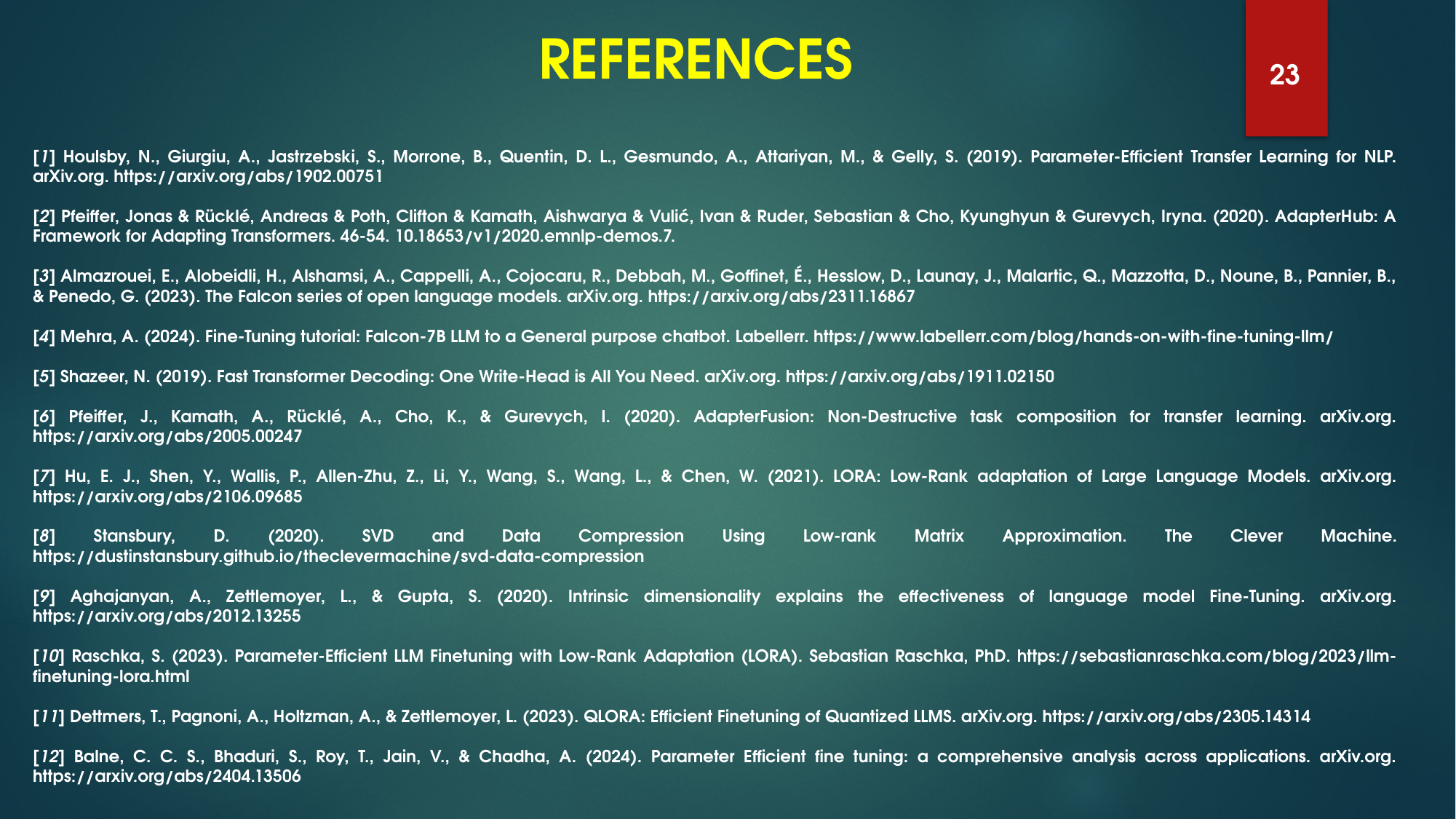

# REFERENCES
23

[1] Houlsby, N., Giurgiu, A., Jastrzebski, S., Morrone, B., Quentin, D. L., Gesmundo, A., Attariyan, M., & Gelly, S. (2019). Parameter-Efficient Transfer Learning for NLP. arXiv.org. https://arxiv.org/abs/1902.00751

[2] Pfeiffer, Jonas & Rücklé, Andreas & Poth, Clifton & Kamath, Aishwarya & Vulić, Ivan & Ruder, Sebastian & Cho, Kyunghyun & Gurevych, Iryna. (2020). AdapterHub: A Framework for Adapting Transformers. 46-54. 10.18653/v1/2020.emnlp-demos.7.

[3] Almazrouei, E., Alobeidli, H., Alshamsi, A., Cappelli, A., Cojocaru, R., Debbah, M., Goffinet, É., Hesslow, D., Launay, J., Malartic, Q., Mazzotta, D., Noune, B., Pannier, B., & Penedo, G. (2023). The Falcon series of open language models. arXiv.org. https://arxiv.org/abs/2311.16867

[4] Mehra, A. (2024). Fine-Tuning tutorial: Falcon-7B LLM to a General purpose chatbot. Labellerr. https://www.labellerr.com/blog/hands-on-with-fine-tuning-llm/

[5] Shazeer, N. (2019). Fast Transformer Decoding: One Write-Head is All You Need. arXiv.org. https://arxiv.org/abs/1911.02150

[6] Pfeiffer, J., Kamath, A., Rücklé, A., Cho, K., & Gurevych, I. (2020). AdapterFusion: Non-Destructive task composition for transfer learning. arXiv.org. https://arxiv.org/abs/2005.00247

[7] Hu, E. J., Shen, Y., Wallis, P., Allen-Zhu, Z., Li, Y., Wang, S., Wang, L., & Chen, W. (2021). LORA: Low-Rank adaptation of Large Language Models. arXiv.org. https://arxiv.org/abs/2106.09685

[8] Stansbury, D. (2020). SVD and Data Compression Using Low-rank Matrix Approximation. The Clever Machine. https://dustinstansbury.github.io/theclevermachine/svd-data-compression

[9] Aghajanyan, A., Zettlemoyer, L., & Gupta, S. (2020). Intrinsic dimensionality explains the effectiveness of language model Fine-Tuning. arXiv.org. https://arxiv.org/abs/2012.13255

[10] Raschka, S. (2023). Parameter-Efficient LLM Finetuning with Low-Rank Adaptation (LORA). Sebastian Raschka, PhD. https://sebastianraschka.com/blog/2023/llm-finetuning-lora.html

[11] Dettmers, T., Pagnoni, A., Holtzman, A., & Zettlemoyer, L. (2023). QLORA: Efficient Finetuning of Quantized LLMS. arXiv.org. https://arxiv.org/abs/2305.14314

[12] Balne, C. C. S., Bhaduri, S., Roy, T., Jain, V., & Chadha, A. (2024). Parameter Efficient fine tuning: a comprehensive analysis across applications. arXiv.org. https://arxiv.org/abs/2404.13506